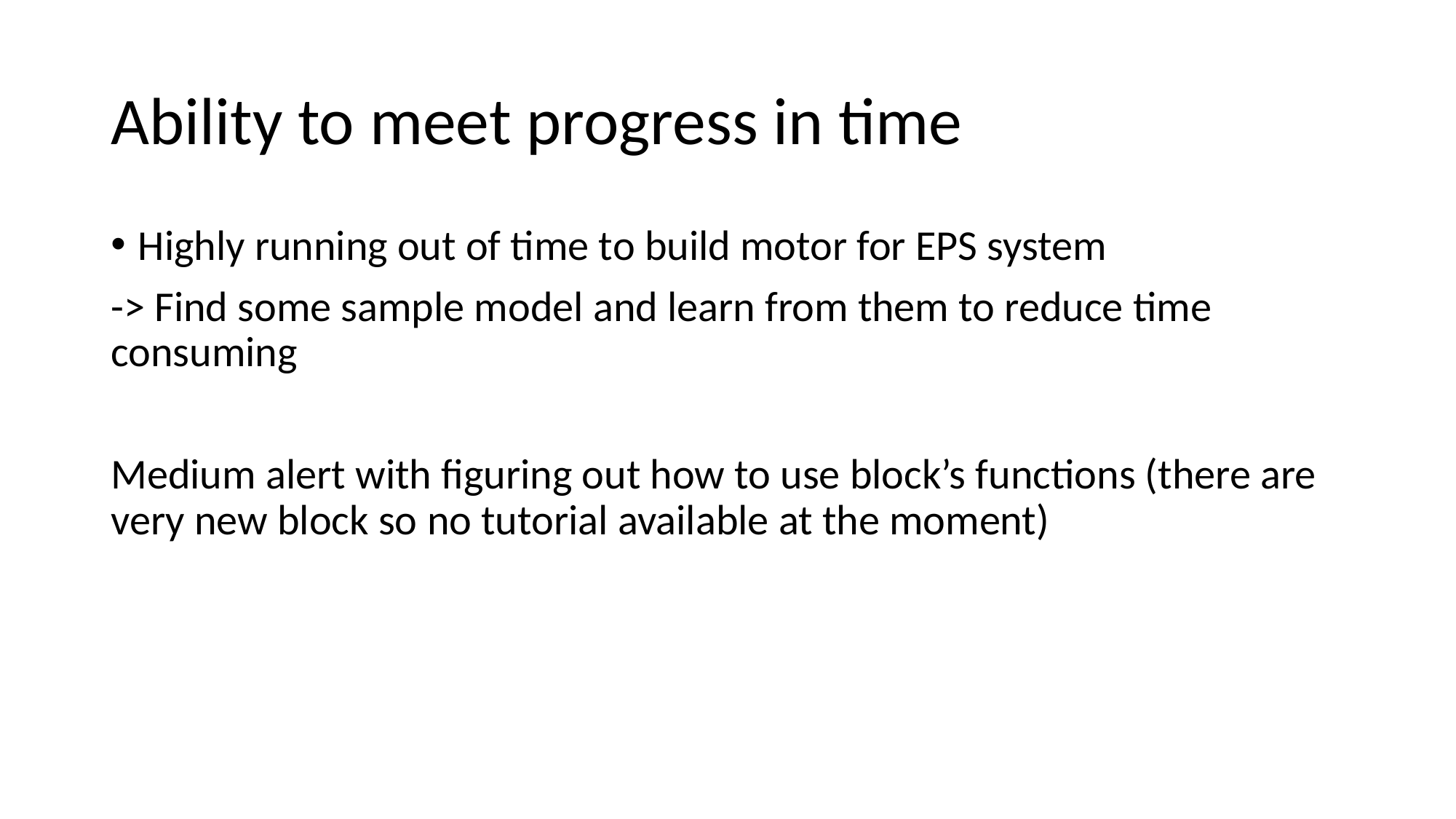

# Ability to meet progress in time
Highly running out of time to build motor for EPS system
-> Find some sample model and learn from them to reduce time consuming

Medium alert with figuring out how to use block’s functions (there are very new block so no tutorial available at the moment)